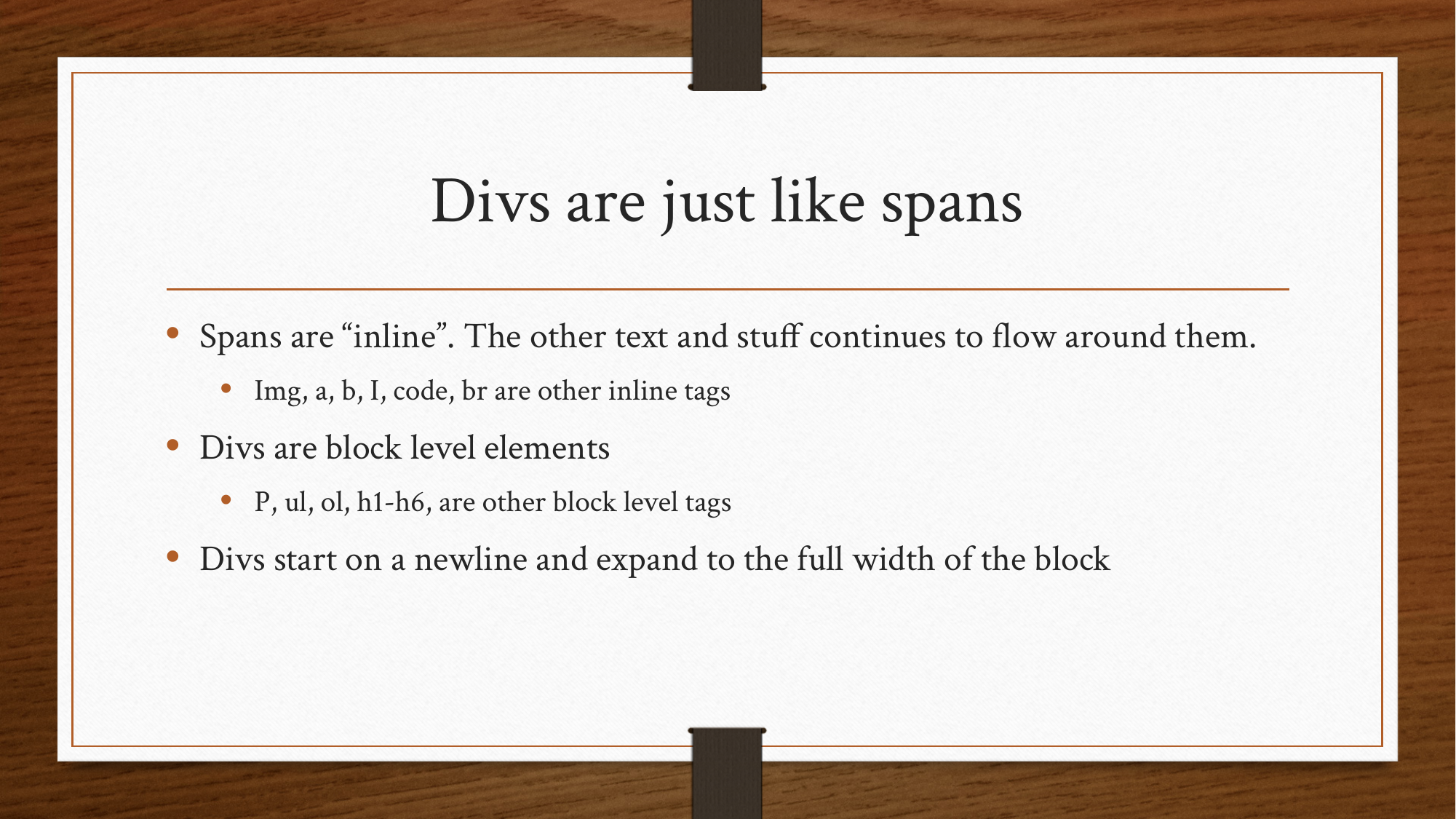

# Divs are just like spans
Spans are “inline”. The other text and stuff continues to flow around them.
Img, a, b, I, code, br are other inline tags
Divs are block level elements
P, ul, ol, h1-h6, are other block level tags
Divs start on a newline and expand to the full width of the block